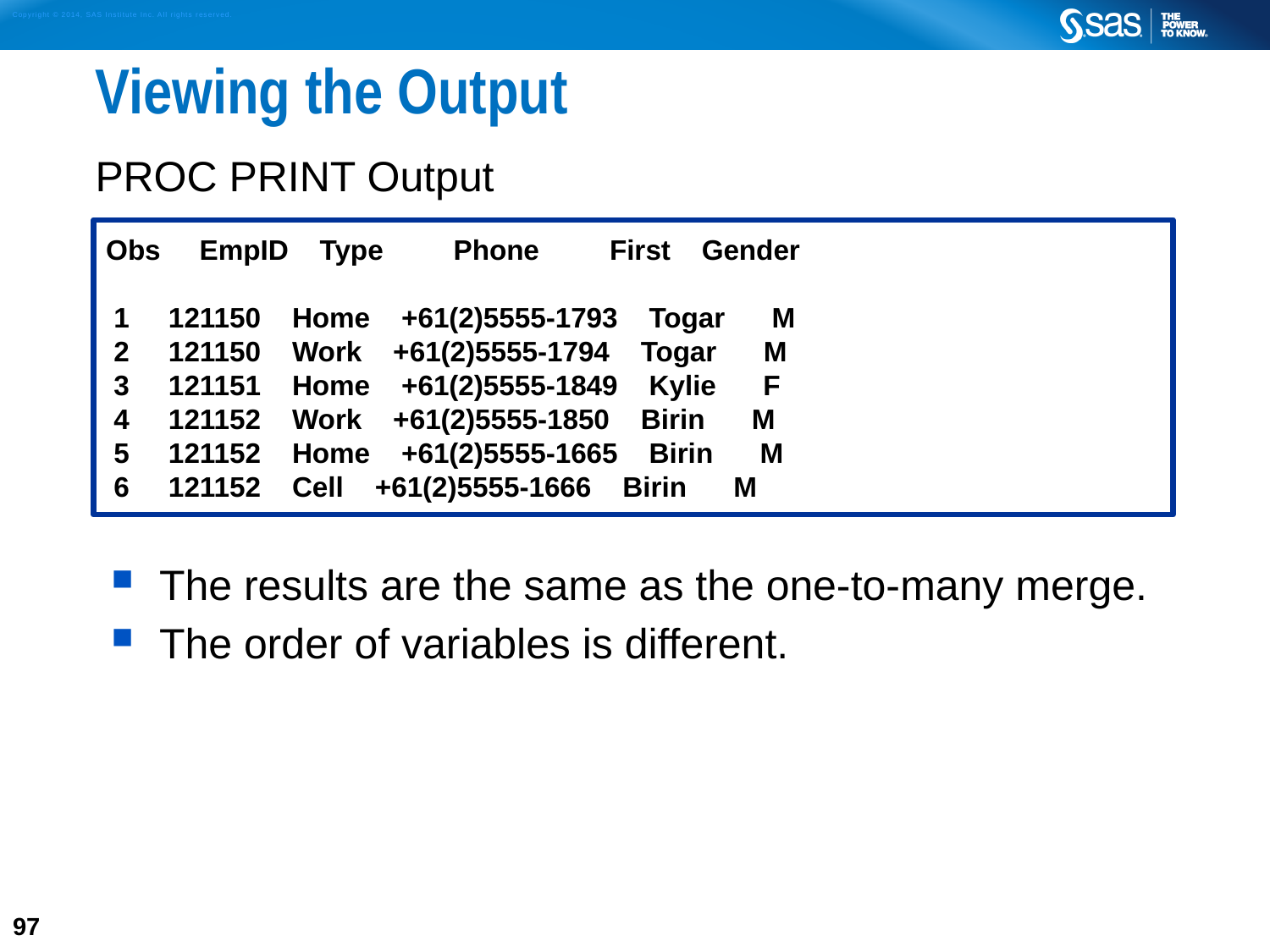

# Viewing the Output
PROC PRINT Output

The results are the same as the one-to-many merge.
The order of variables is different.
Obs     EmpID    Type         Phone         First    Gender

 1     121150    Home    +61(2)5555-1793    Togar      M
 2     121150    Work    +61(2)5555-1794    Togar      M
 3     121151    Home    +61(2)5555-1849    Kylie      F
 4     121152    Work    +61(2)5555-1850    Birin      M
 5     121152    Home    +61(2)5555-1665    Birin      M
 6     121152    Cell    +61(2)5555-1666    Birin      M

97